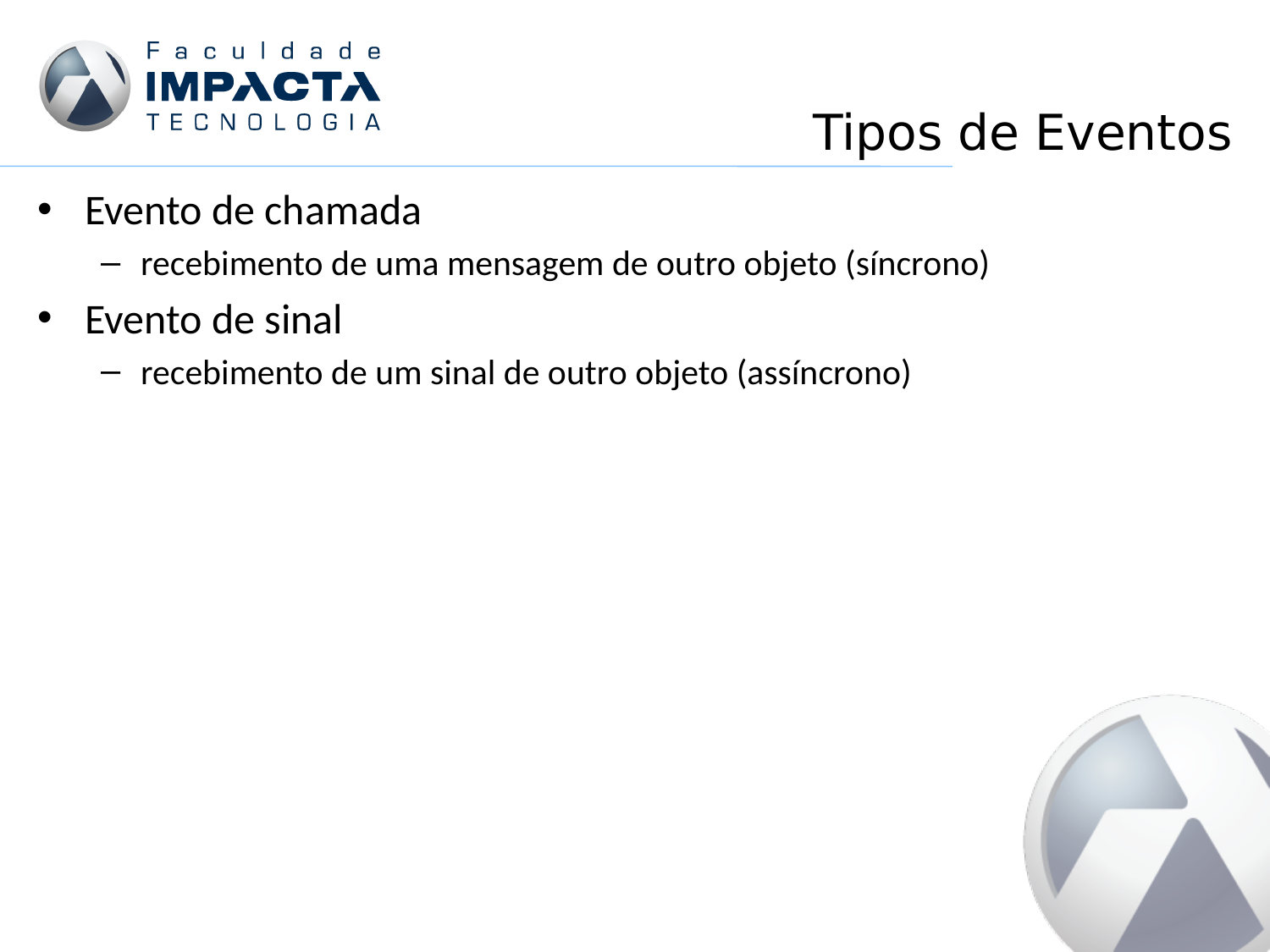

# Tipos de Eventos
Evento de chamada
recebimento de uma mensagem de outro objeto (síncrono)
Evento de sinal
recebimento de um sinal de outro objeto (assíncrono)